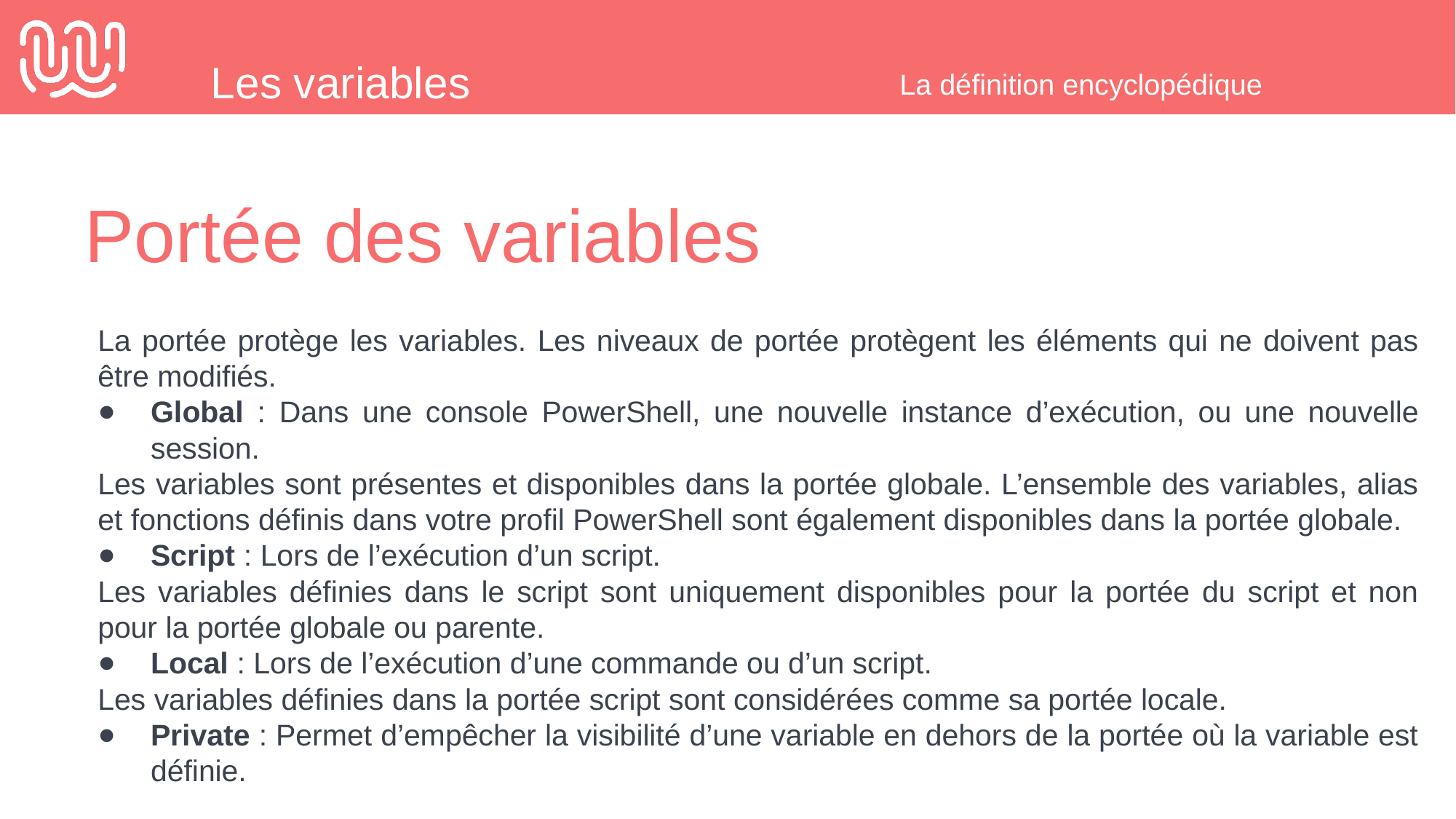

Les variables
La définition encyclopédique
Portée des variables
La portée protège les variables. Les niveaux de portée protègent les éléments qui ne doivent pas être modifiés.
Global : Dans une console PowerShell, une nouvelle instance d’exécution, ou une nouvelle session.
Les variables sont présentes et disponibles dans la portée globale. L’ensemble des variables, alias et fonctions définis dans votre profil PowerShell sont également disponibles dans la portée globale.
Script : Lors de l’exécution d’un script.
Les variables définies dans le script sont uniquement disponibles pour la portée du script et non pour la portée globale ou parente.
Local : Lors de l’exécution d’une commande ou d’un script.
Les variables définies dans la portée script sont considérées comme sa portée locale.
Private : Permet d’empêcher la visibilité d’une variable en dehors de la portée où la variable est définie.